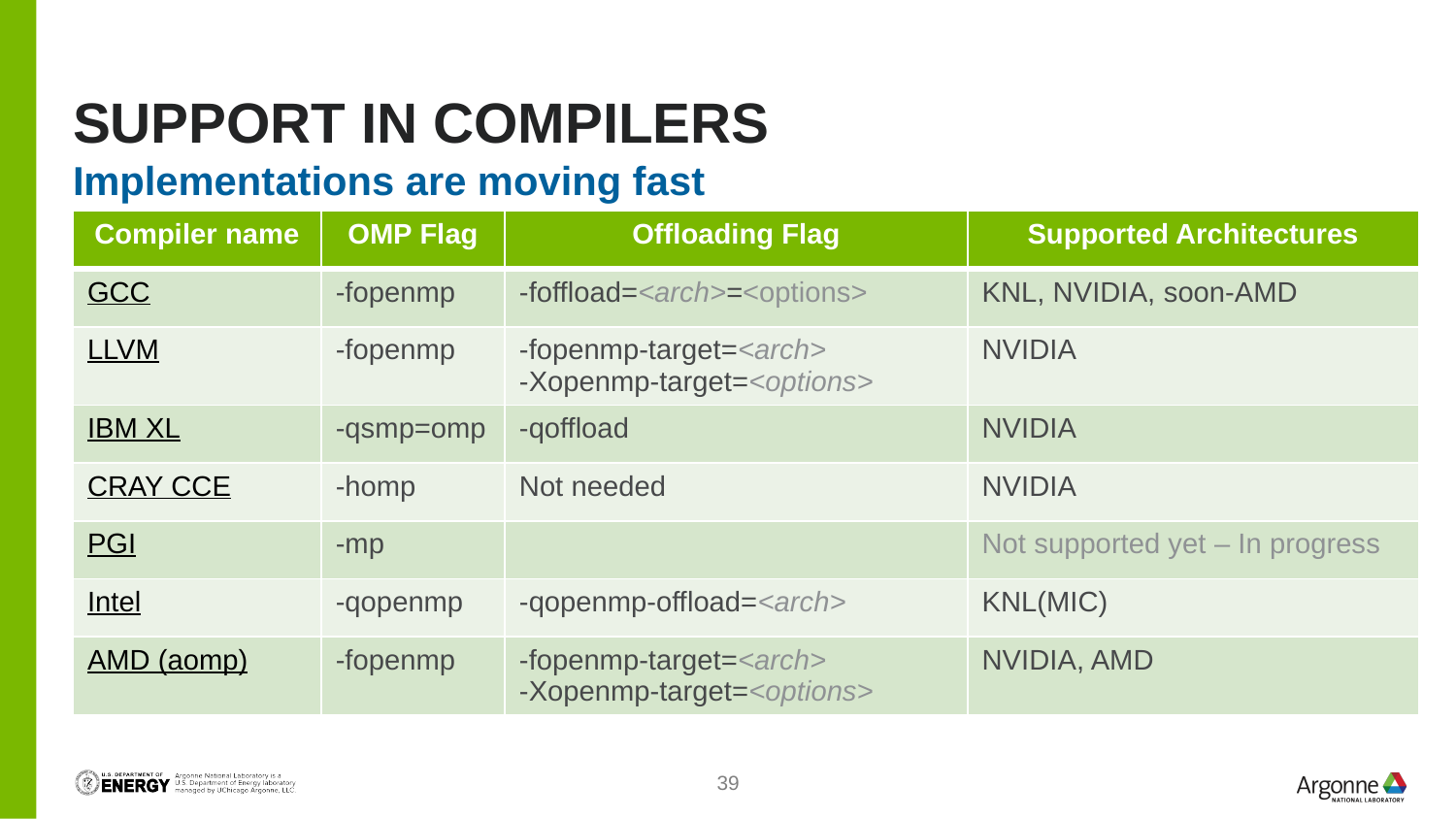

# Support in compilers
Implementations are moving fast
| Compiler name | OMP Flag | Offloading Flag | Supported Architectures |
| --- | --- | --- | --- |
| GCC | -fopenmp | -foffload=<arch>=<options> | KNL, NVIDIA, soon-AMD |
| LLVM | -fopenmp | -fopenmp-target=<arch> -Xopenmp-target=<options> | NVIDIA |
| IBM XL | -qsmp=omp | -qoffload | NVIDIA |
| CRAY CCE | -homp | Not needed | NVIDIA |
| PGI | -mp |  | Not supported yet – In progress |
| Intel | -qopenmp | -qopenmp-offload=<arch> | KNL(MIC) |
| AMD (aomp) | -fopenmp | -fopenmp-target=<arch> -Xopenmp-target=<options> | NVIDIA, AMD |
39